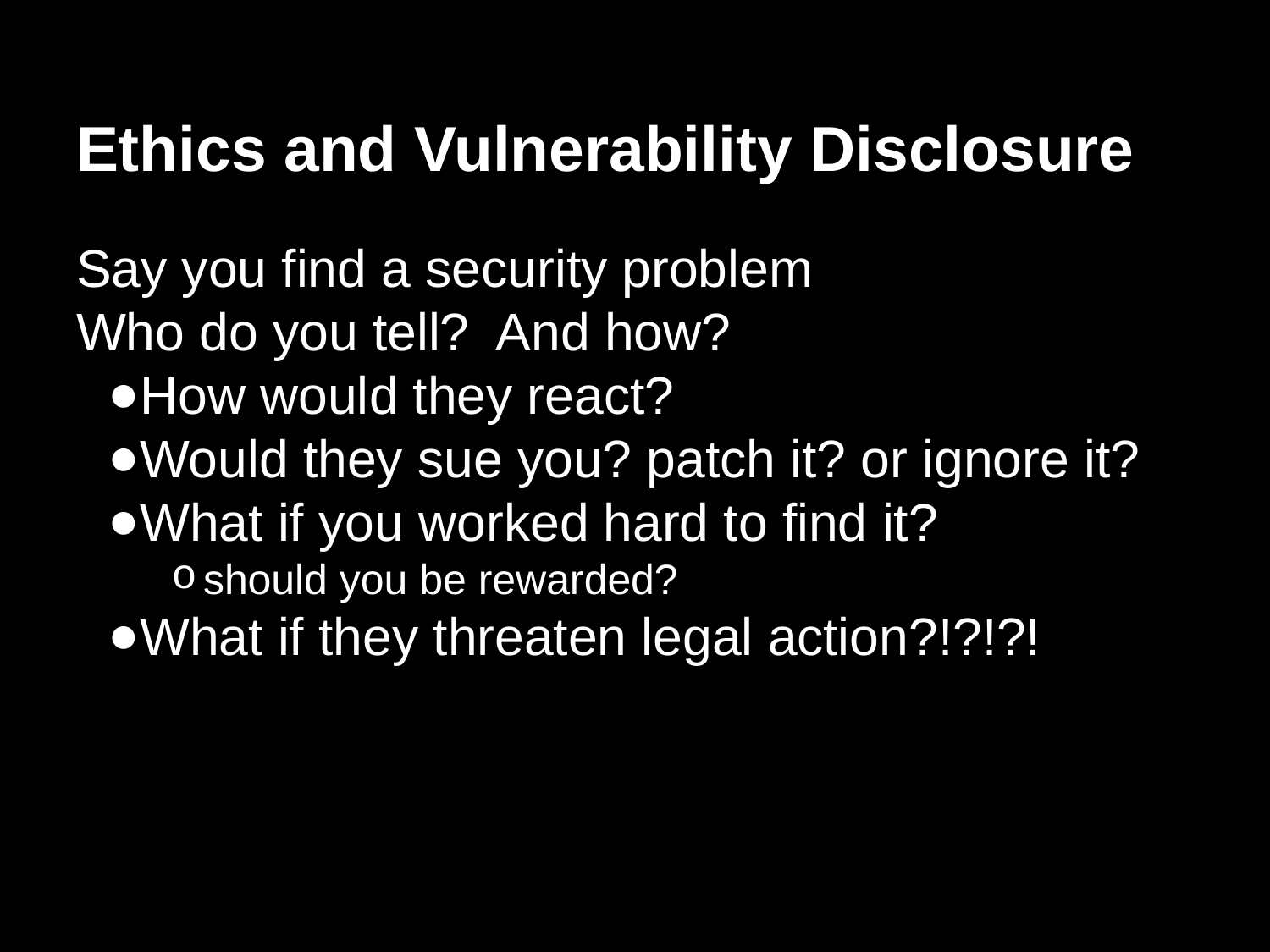

# Ethics and Vulnerability Disclosure
Say you find a security problem
Who do you tell?  And how?
How would they react?
Would they sue you? patch it? or ignore it?
What if you worked hard to find it?
should you be rewarded?
What if they threaten legal action?!?!?!